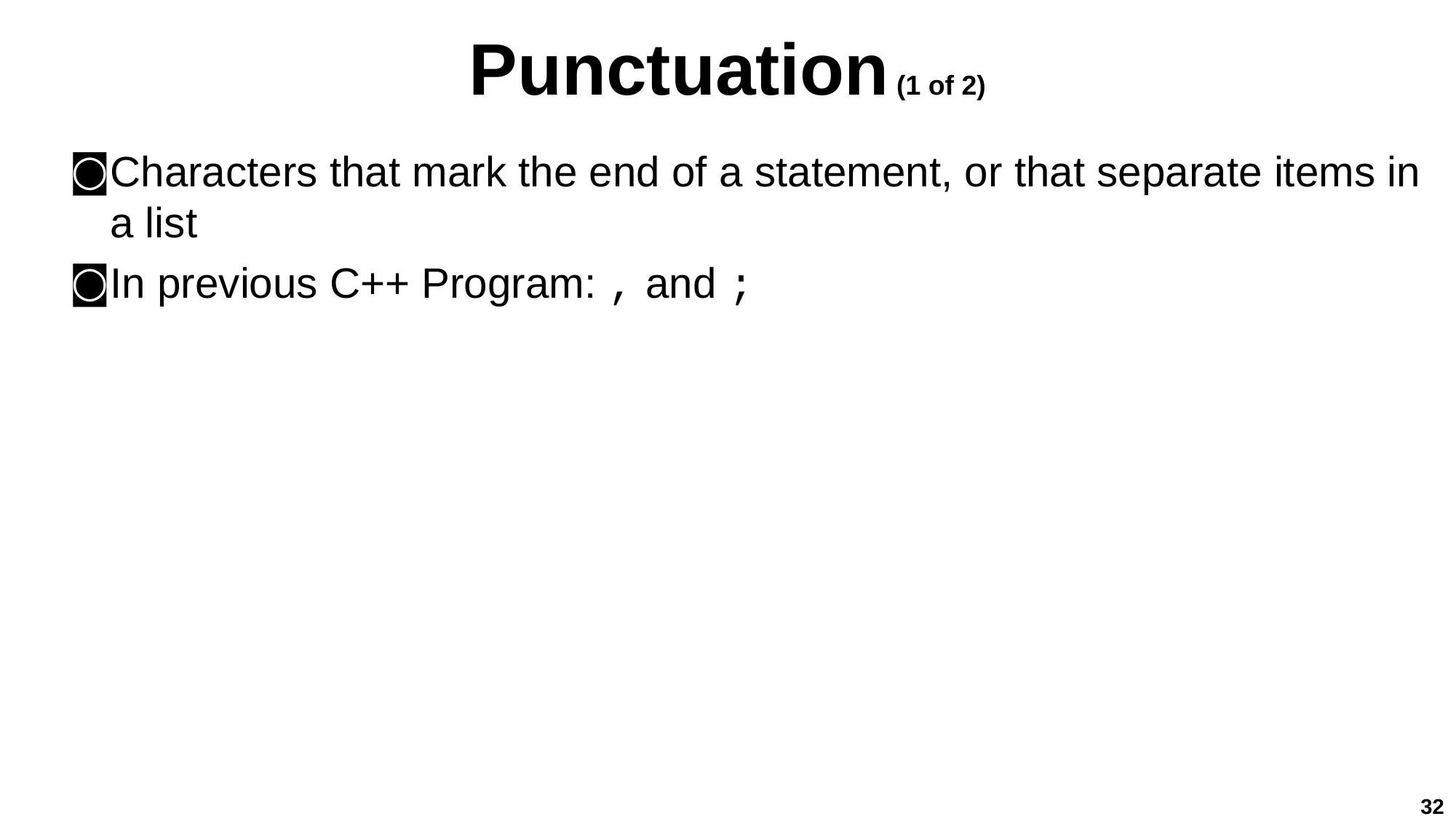

# Punctuation (1 of 2)
Characters that mark the end of a statement, or that separate items in a list
In previous C++ Program: , and ;
32